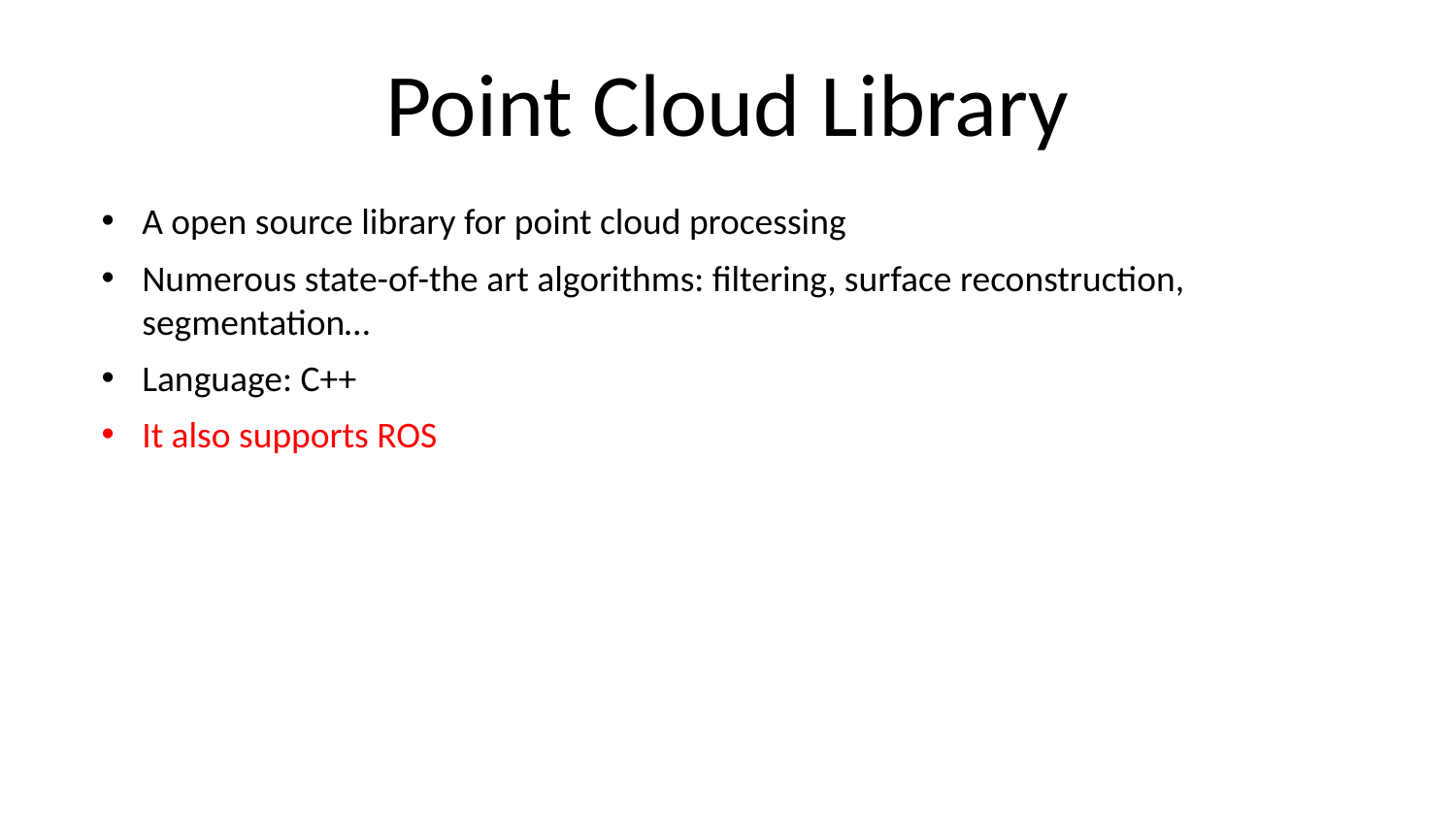

# Point Cloud Library
A open source library for point cloud processing
Numerous state-of-the art algorithms: filtering, surface reconstruction, segmentation…
Language: C++
It also supports ROS